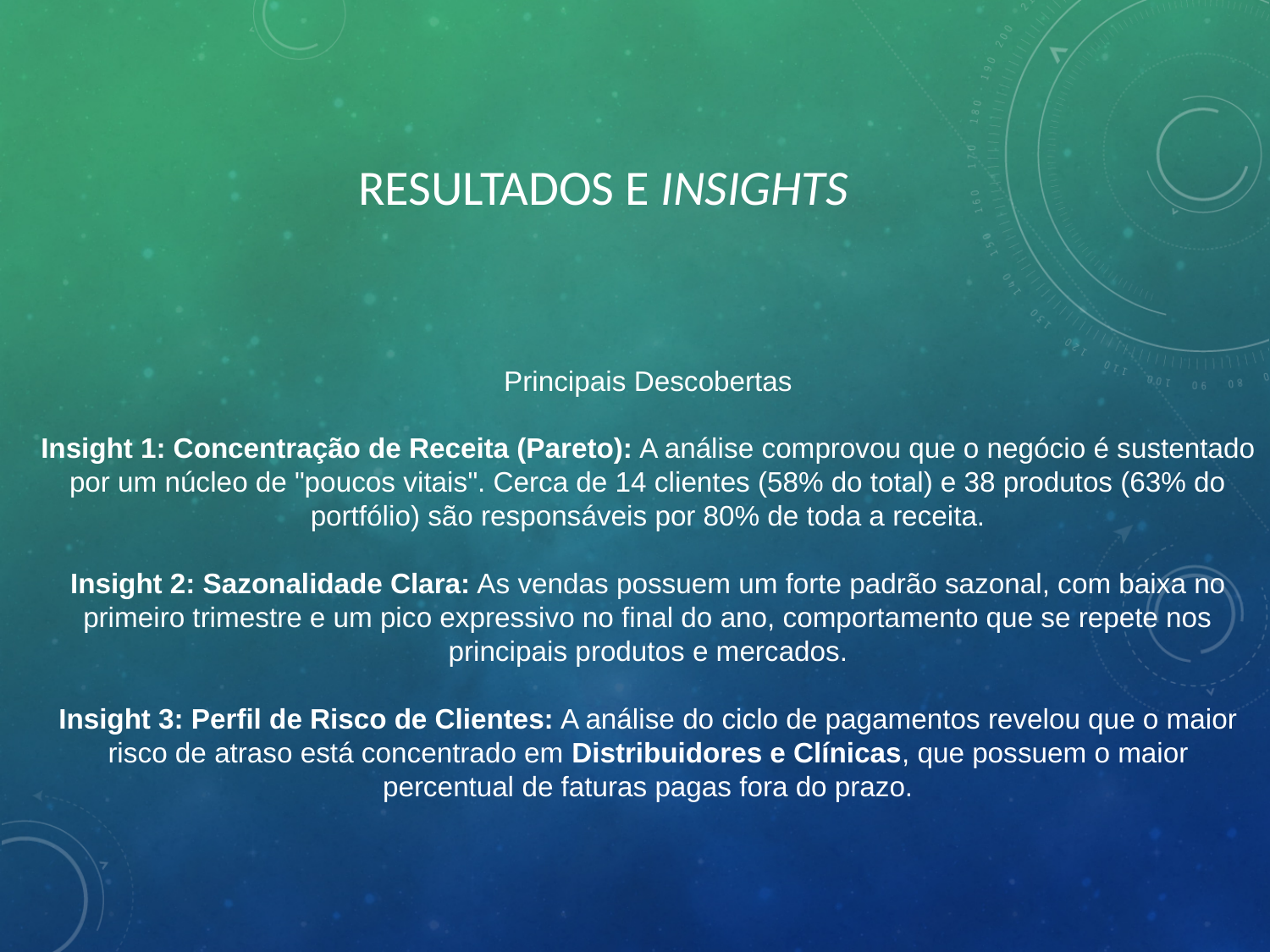

# Resultados e Insights
Principais Descobertas

Insight 1: Concentração de Receita (Pareto): A análise comprovou que o negócio é sustentado por um núcleo de "poucos vitais". Cerca de 14 clientes (58% do total) e 38 produtos (63% do portfólio) são responsáveis por 80% de toda a receita.

Insight 2: Sazonalidade Clara: As vendas possuem um forte padrão sazonal, com baixa no primeiro trimestre e um pico expressivo no final do ano, comportamento que se repete nos principais produtos e mercados.

Insight 3: Perfil de Risco de Clientes: A análise do ciclo de pagamentos revelou que o maior risco de atraso está concentrado em Distribuidores e Clínicas, que possuem o maior percentual de faturas pagas fora do prazo.